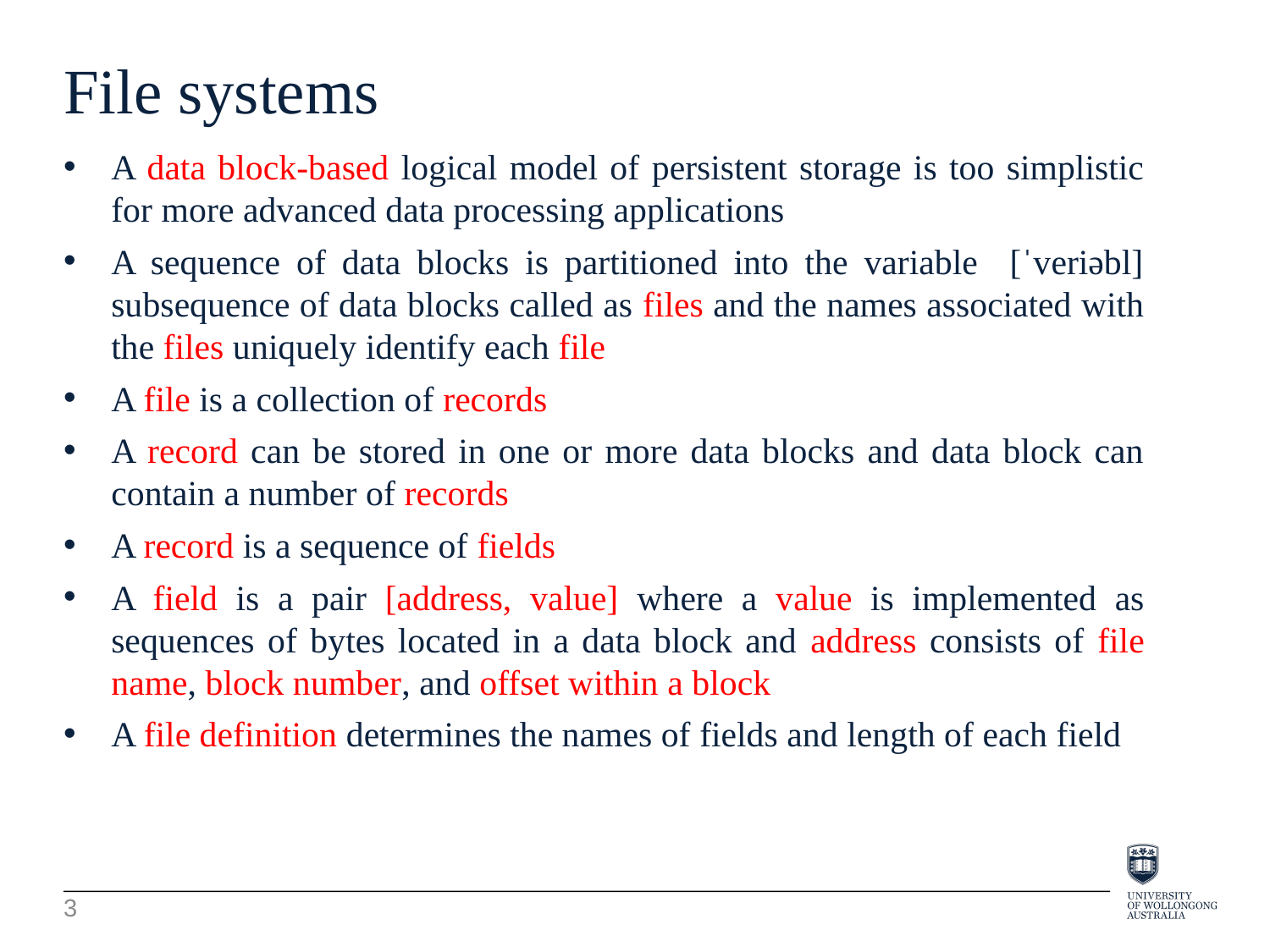

File systems
A data block-based logical model of persistent storage is too simplistic for more advanced data processing applications
A sequence of data blocks is partitioned into the variable  [ˈveriəbl] subsequence of data blocks called as files and the names associated with the files uniquely identify each file
A file is a collection of records
A record can be stored in one or more data blocks and data block can contain a number of records
A record is a sequence of fields
A field is a pair [address, value] where a value is implemented as sequences of bytes located in a data block and address consists of file name, block number, and offset within a block
A file definition determines the names of fields and length of each field

3